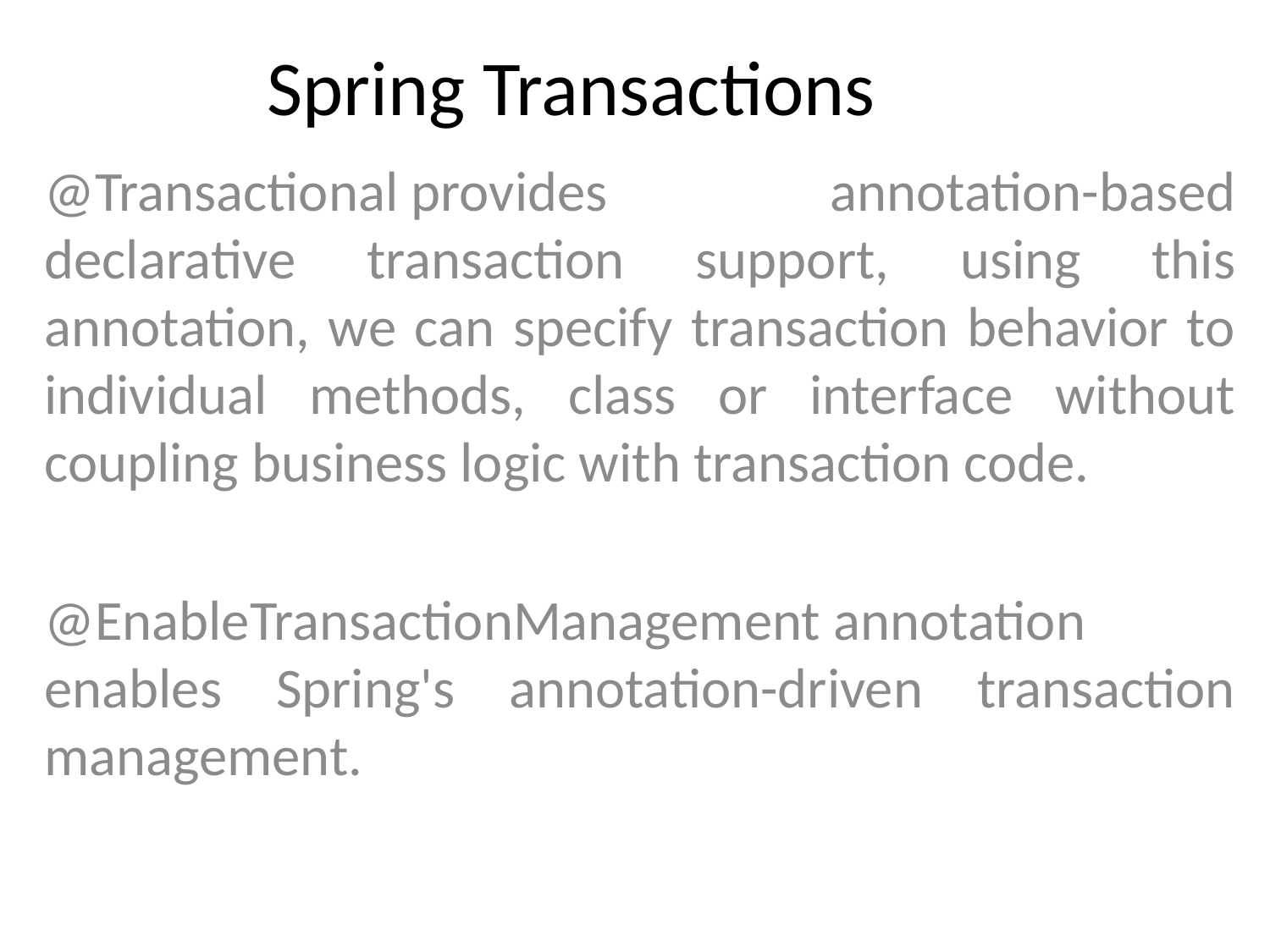

# Spring Transactions
@Transactional provides annotation-based declarative transaction support, using this annotation, we can specify transaction behavior to individual methods, class or interface without coupling business logic with transaction code.

@EnableTransactionManagement annotation enables Spring's annotation-driven transaction management.